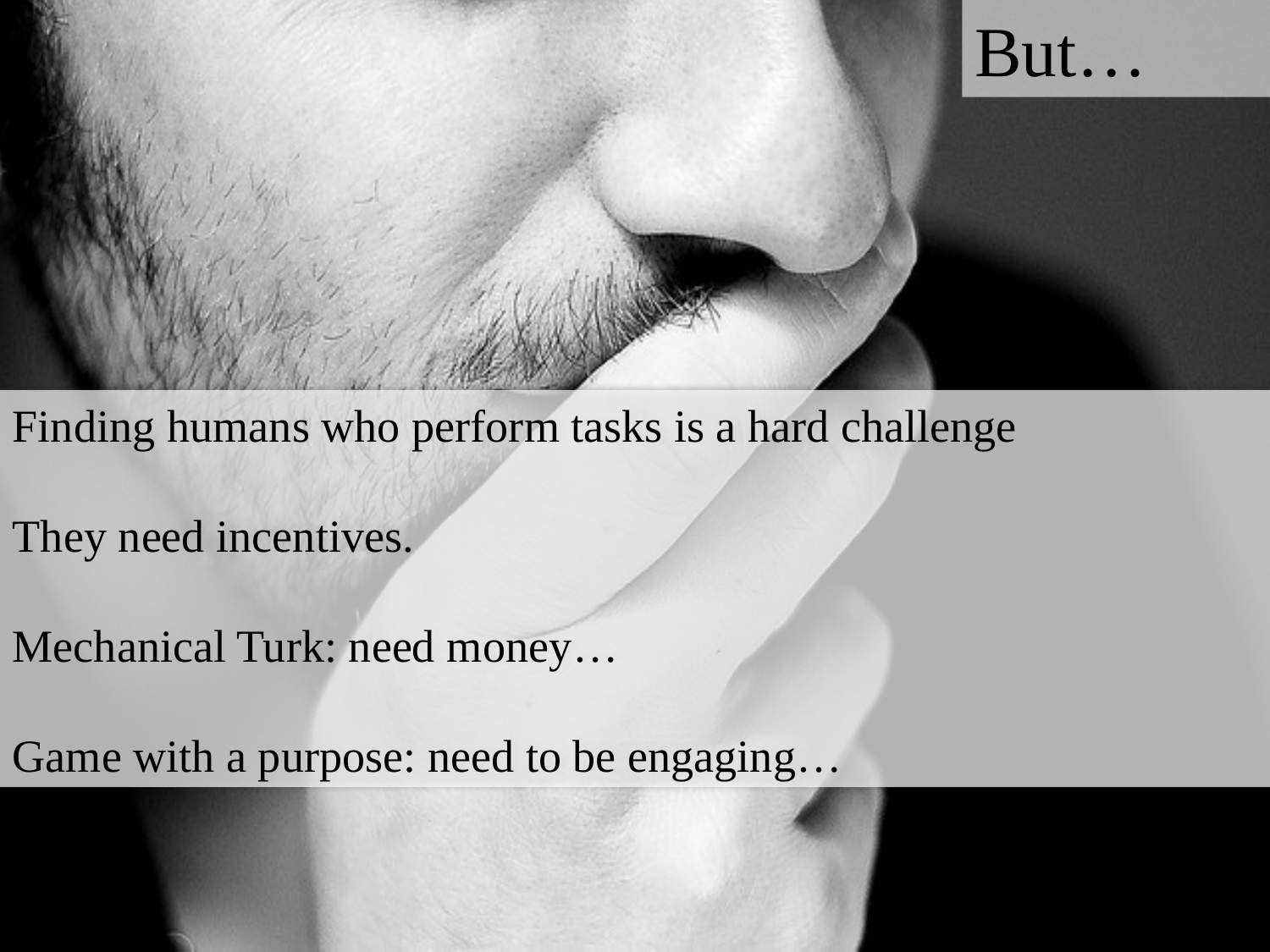

But…
Finding humans who perform tasks is a hard challenge

They need incentives.

Mechanical Turk: need money…

Game with a purpose: need to be engaging…